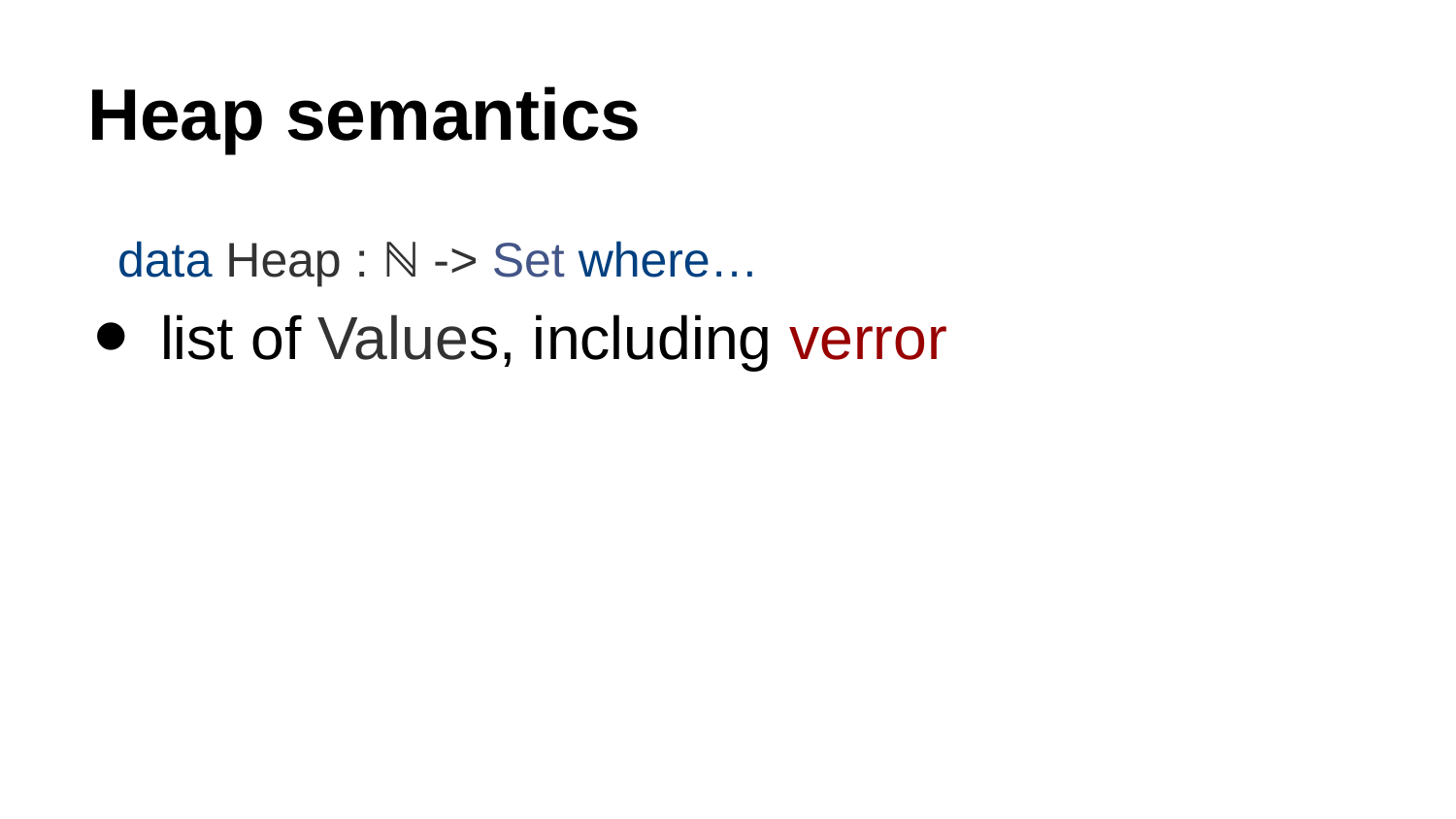

# Heap semantics
data Heap : ℕ -> Set where…
list of Values, including verror